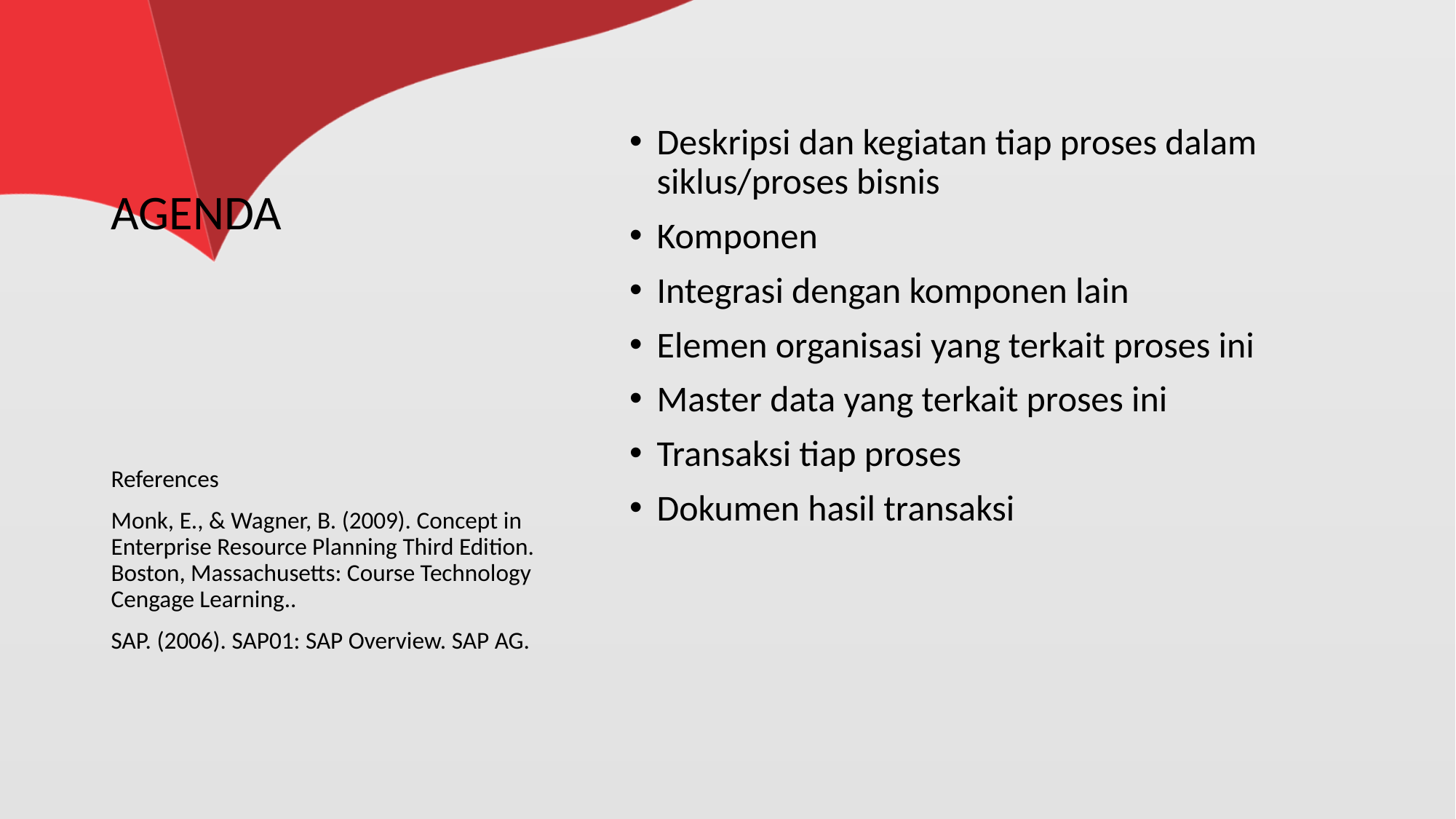

# AGENDA
Deskripsi dan kegiatan tiap proses dalam siklus/proses bisnis
Komponen
Integrasi dengan komponen lain
Elemen organisasi yang terkait proses ini
Master data yang terkait proses ini
Transaksi tiap proses
Dokumen hasil transaksi

References
Monk, E., & Wagner, B. (2009). Concept in Enterprise Resource Planning Third Edition. Boston, Massachusetts: Course Technology Cengage Learning..
SAP. (2006). SAP01: SAP Overview. SAP AG.